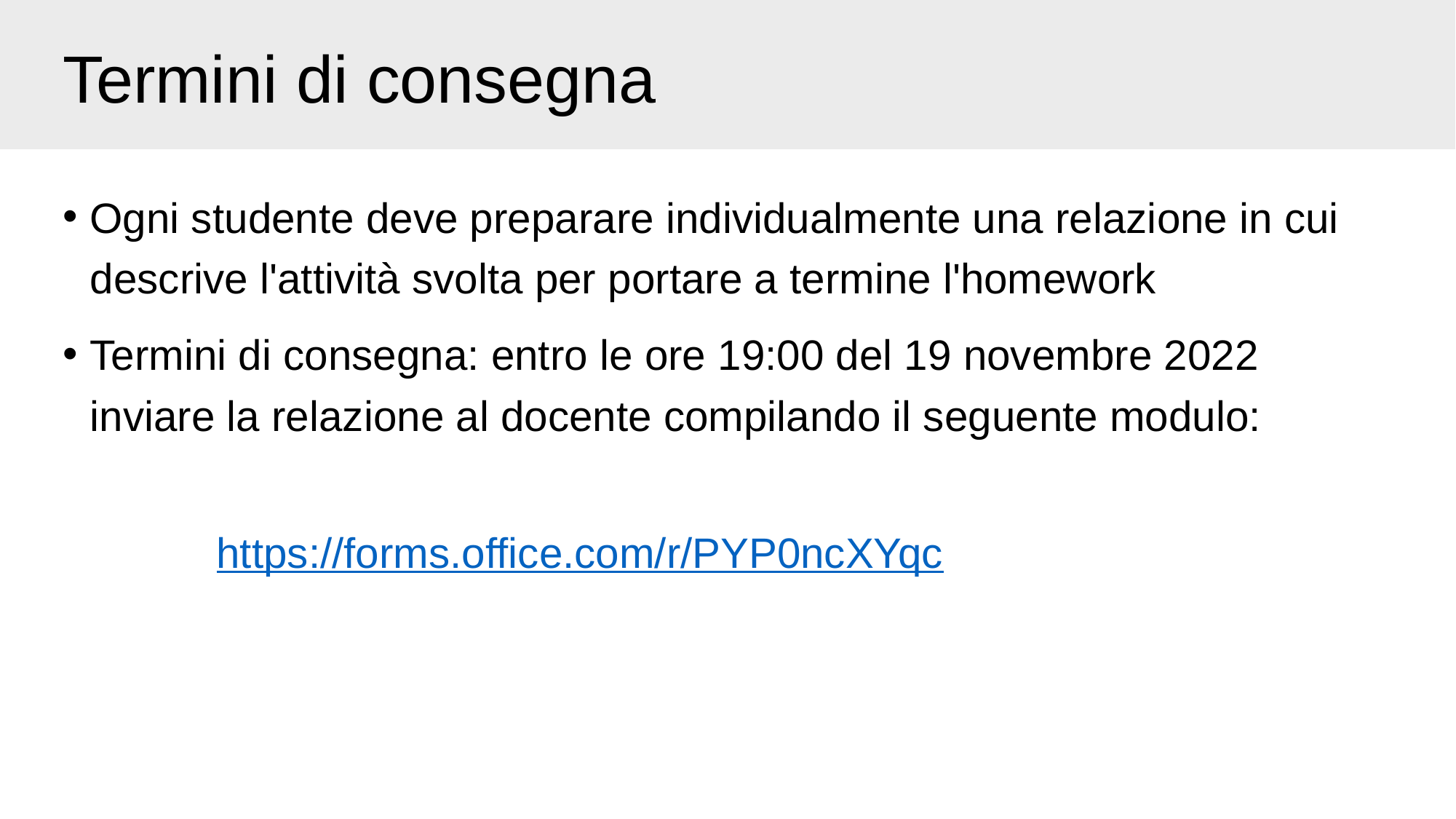

# Termini di consegna
Ogni studente deve preparare individualmente una relazione in cui descrive l'attività svolta per portare a termine l'homework
Termini di consegna: entro le ore 19:00 del 19 novembre 2022 inviare la relazione al docente compilando il seguente modulo:
             https://forms.office.com/r/PYP0ncXYqc